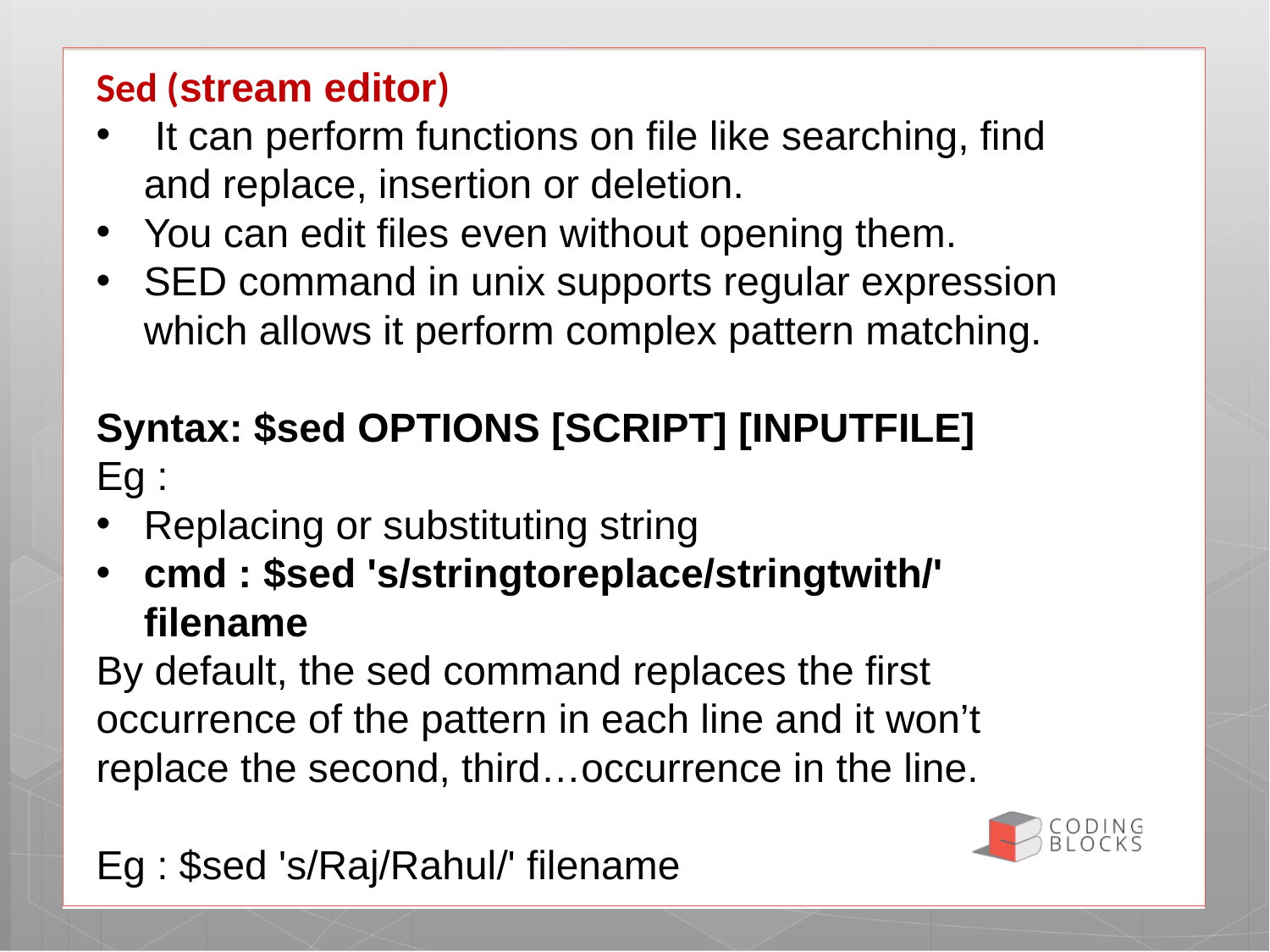

Sed (stream editor)
 It can perform functions on file like searching, find and replace, insertion or deletion.
You can edit files even without opening them.
SED command in unix supports regular expression which allows it perform complex pattern matching.

Syntax: $sed OPTIONS [SCRIPT] [INPUTFILE]
Eg :
Replacing or substituting string
cmd : $sed 's/stringtoreplace/stringtwith/' filename
By default, the sed command replaces the first occurrence of the pattern in each line and it won’t replace the second, third…occurrence in the line.

Eg : $sed 's/Raj/Rahul/' filename